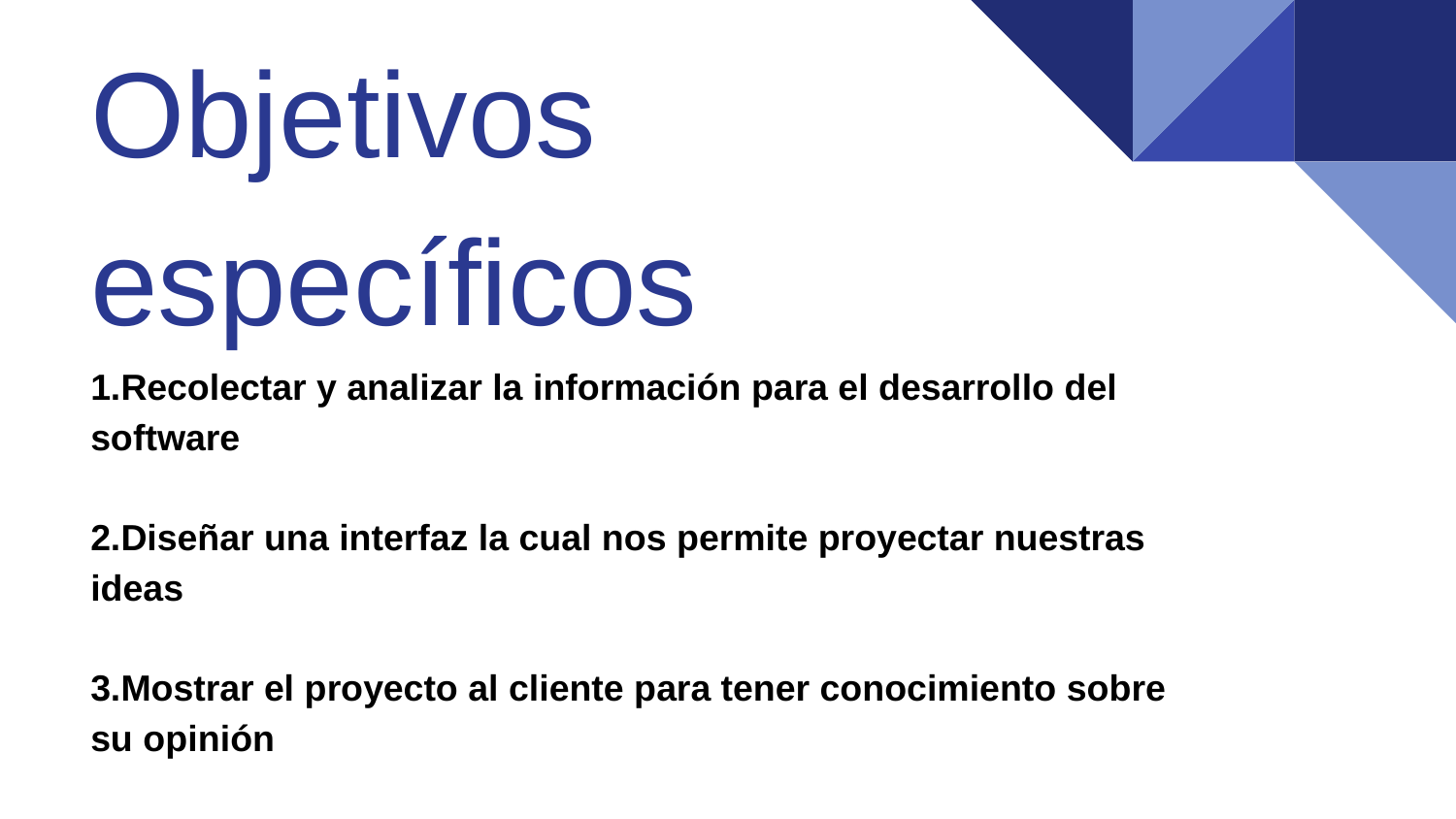

Objetivos específicos
1.Recolectar y analizar la información para el desarrollo del software

2.Diseñar una interfaz la cual nos permite proyectar nuestras ideas

3.Mostrar el proyecto al cliente para tener conocimiento sobre su opinión

#